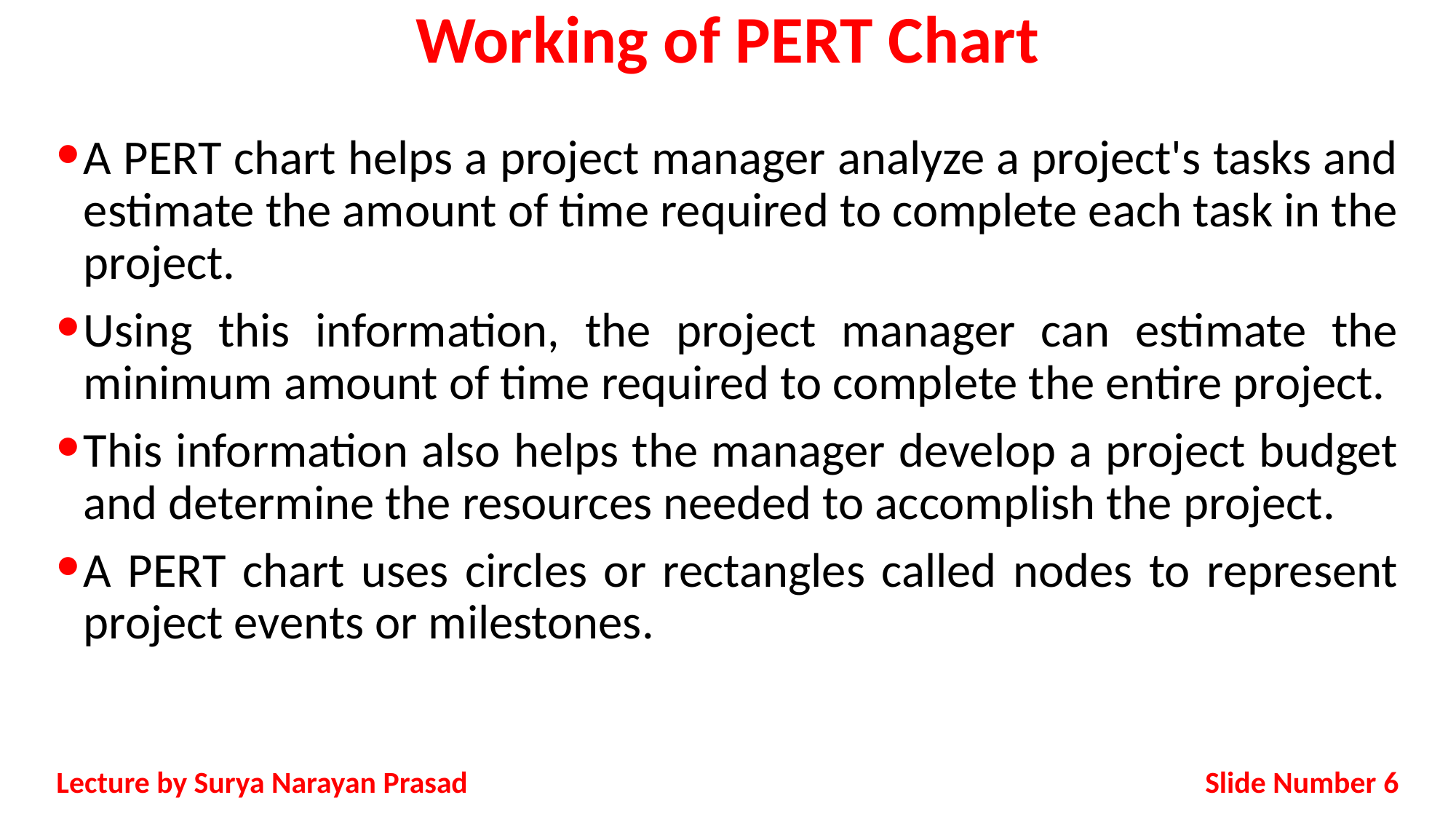

# Working of PERT Chart
A PERT chart helps a project manager analyze a project's tasks and estimate the amount of time required to complete each task in the project.
Using this information, the project manager can estimate the minimum amount of time required to complete the entire project.
This information also helps the manager develop a project budget and determine the resources needed to accomplish the project.
A PERT chart uses circles or rectangles called nodes to represent project events or milestones.
Slide Number 6
Lecture by Surya Narayan Prasad